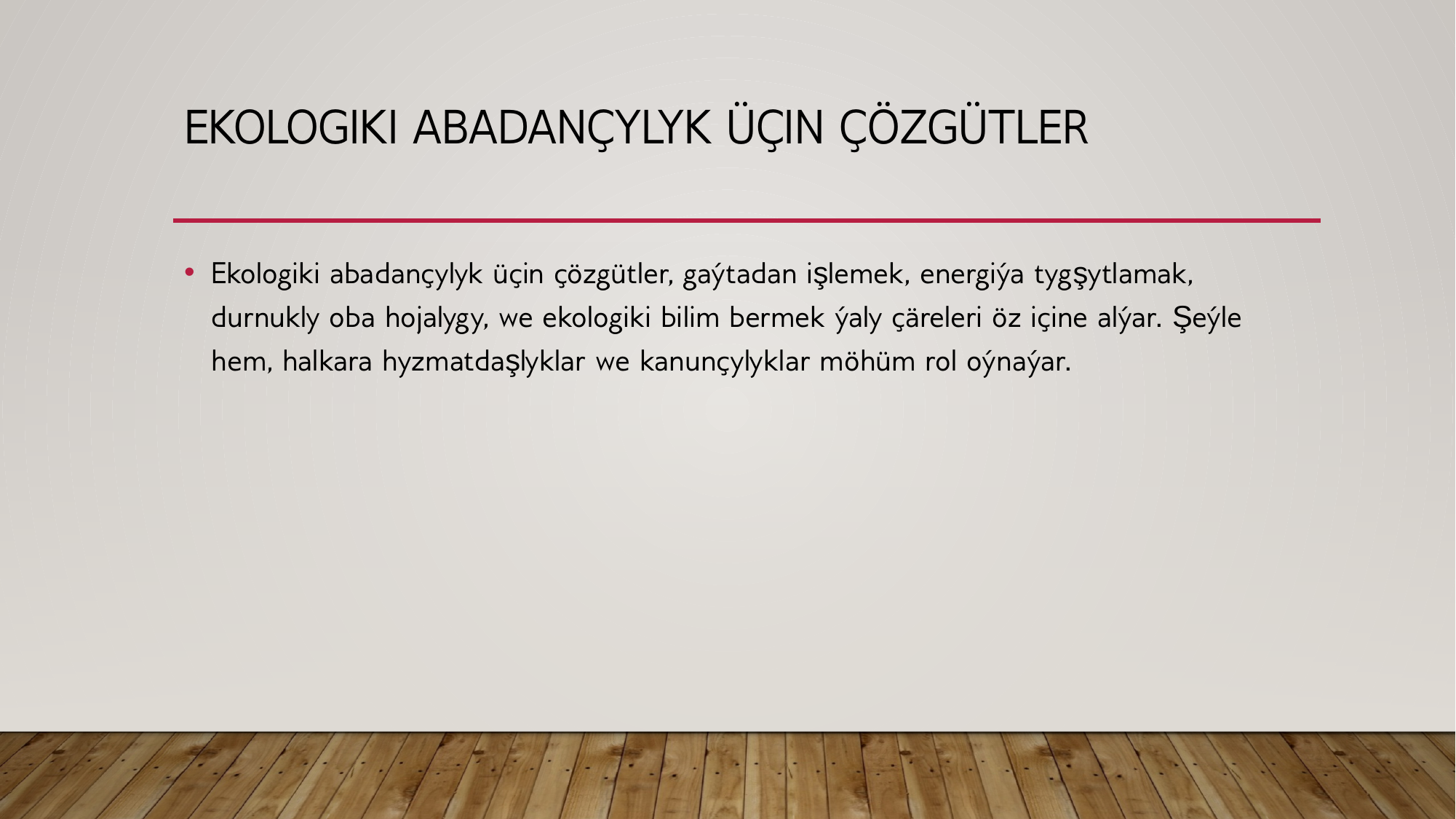

# EKOLOGIKI ABADANÇYLYK ÜÇIN ÇÖZGÜTLER
Ekologiki abadançylyk üçin çözgütler, gaýtadan işlemek, energiýa tygşytlamak, durnukly oba hojalygy, we ekologiki bilim bermek ýaly çäreleri öz içine alýar. Şeýle hem, halkara hyzmatdaşlyklar we kanunçylyklar möhüm rol oýnaýar.